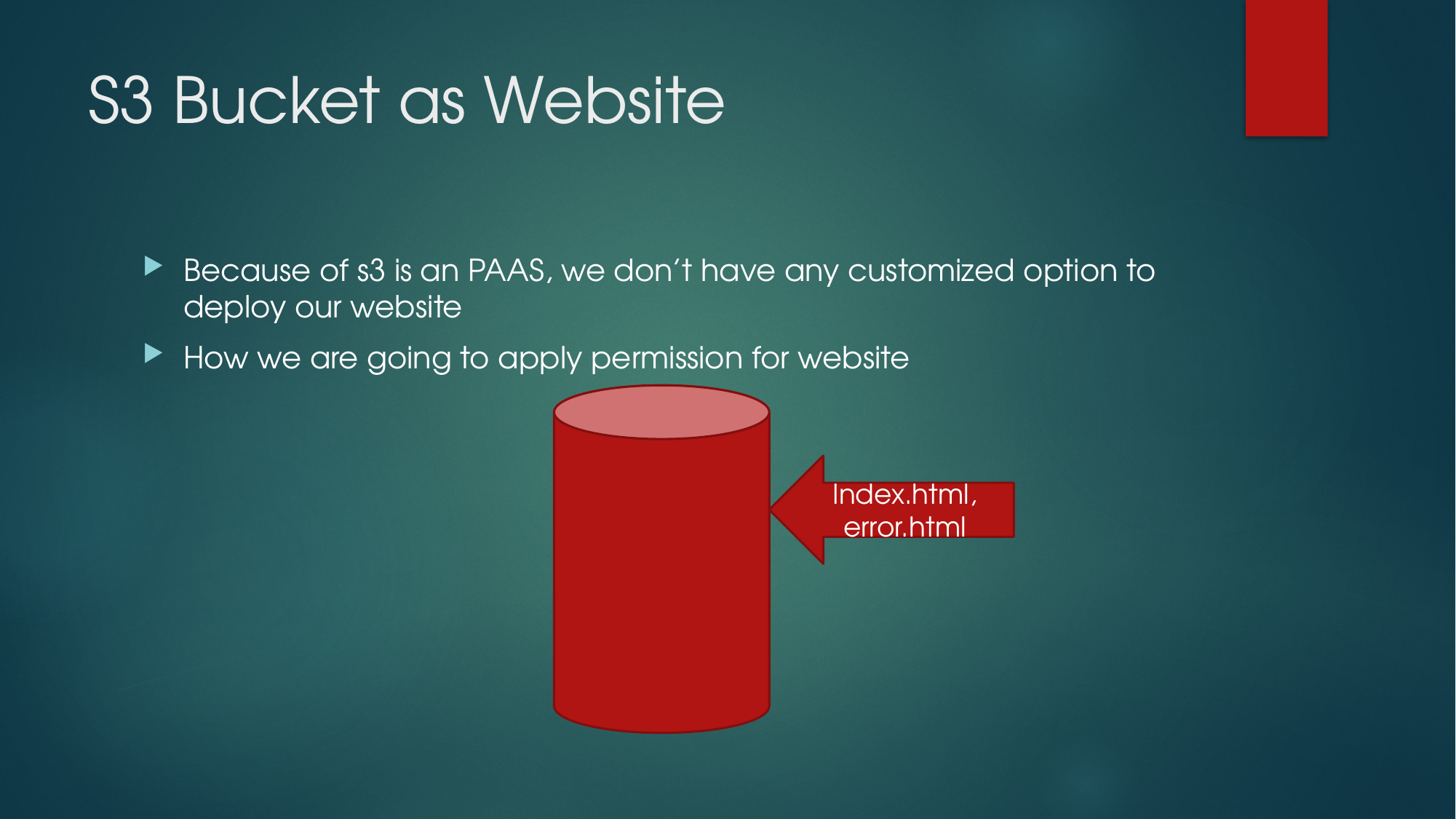

# S3 Bucket as Website
Because of s3 is an PAAS, we don’t have any customized option to deploy our website
How we are going to apply permission for website

Index.html, error.html